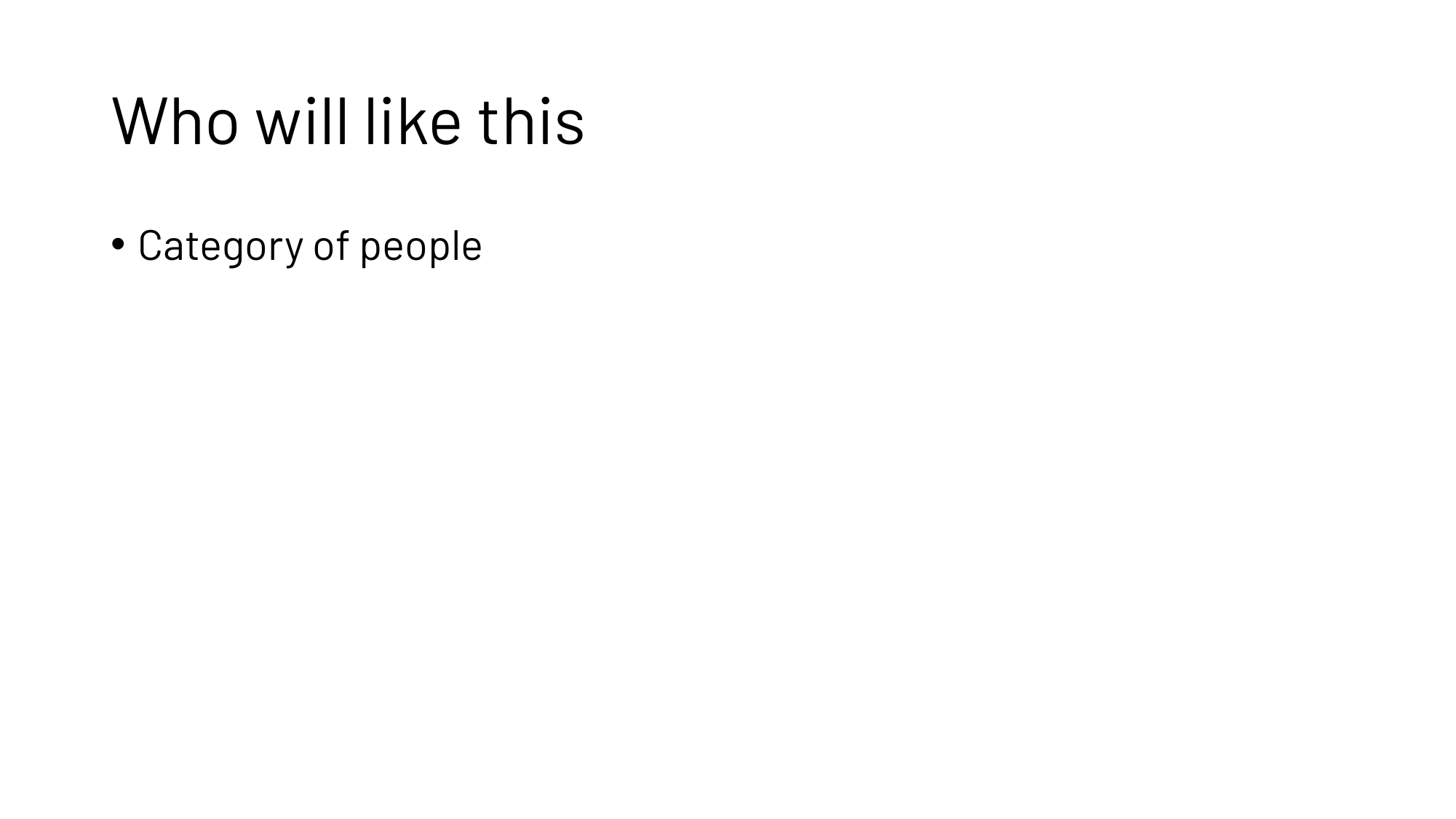

# Who will like this
Category of people